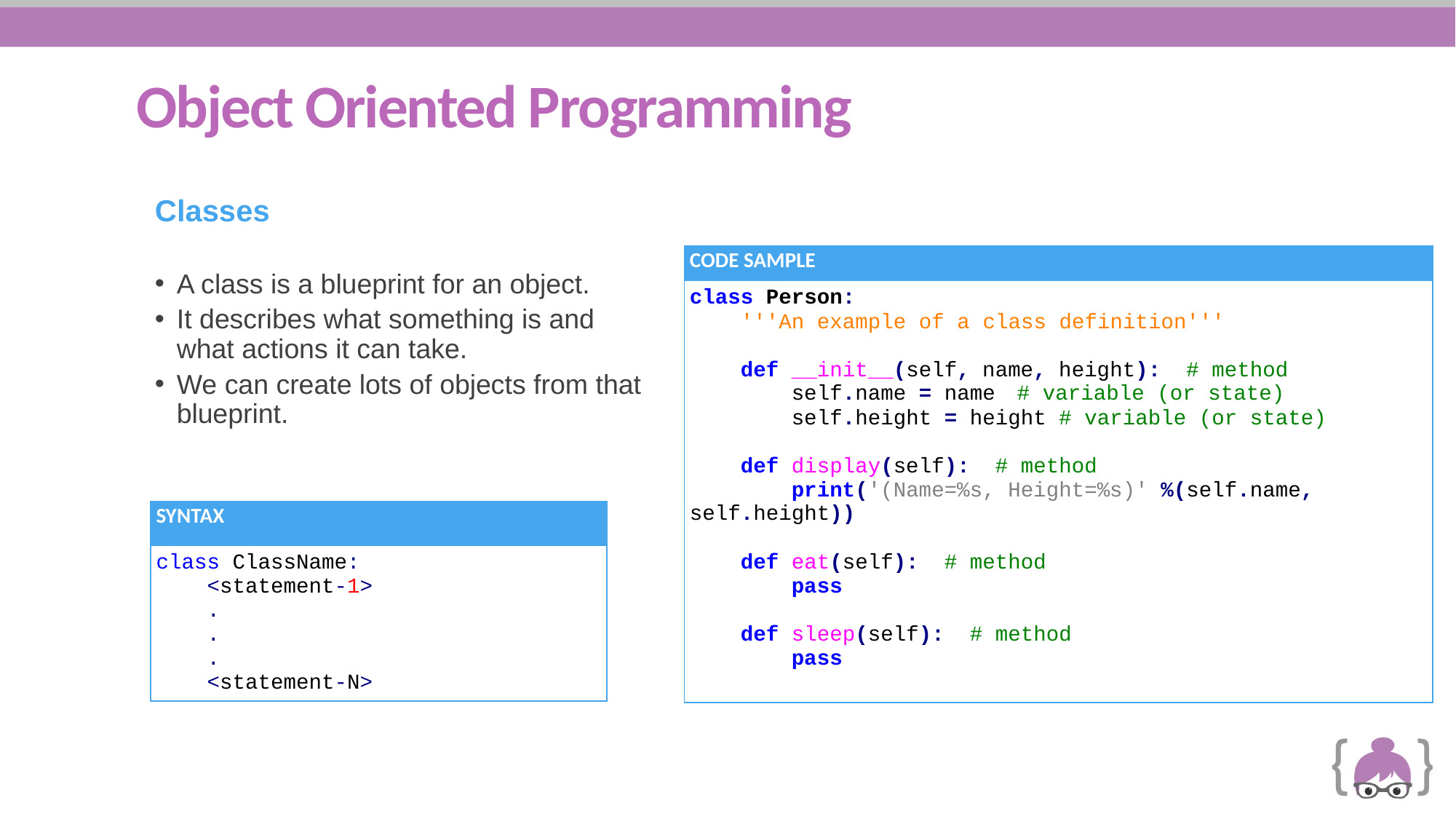

# Object Oriented Programming
Classes

A class is a blueprint for an object.
It describes what something is and what actions it can take.
We can create lots of objects from that blueprint.
| CODE SAMPLE |
| --- |
| class Person: '''An example of a class definition''' def \_\_init\_\_(self, name, height): # method self.name = name # variable (or state) self.height = height # variable (or state) def display(self): # method print('(Name=%s, Height=%s)' %(self.name, self.height)) def eat(self): # method pass def sleep(self): # method pass |
| SYNTAX |
| --- |
| class ClassName: <statement-1> . . . <statement-N> |